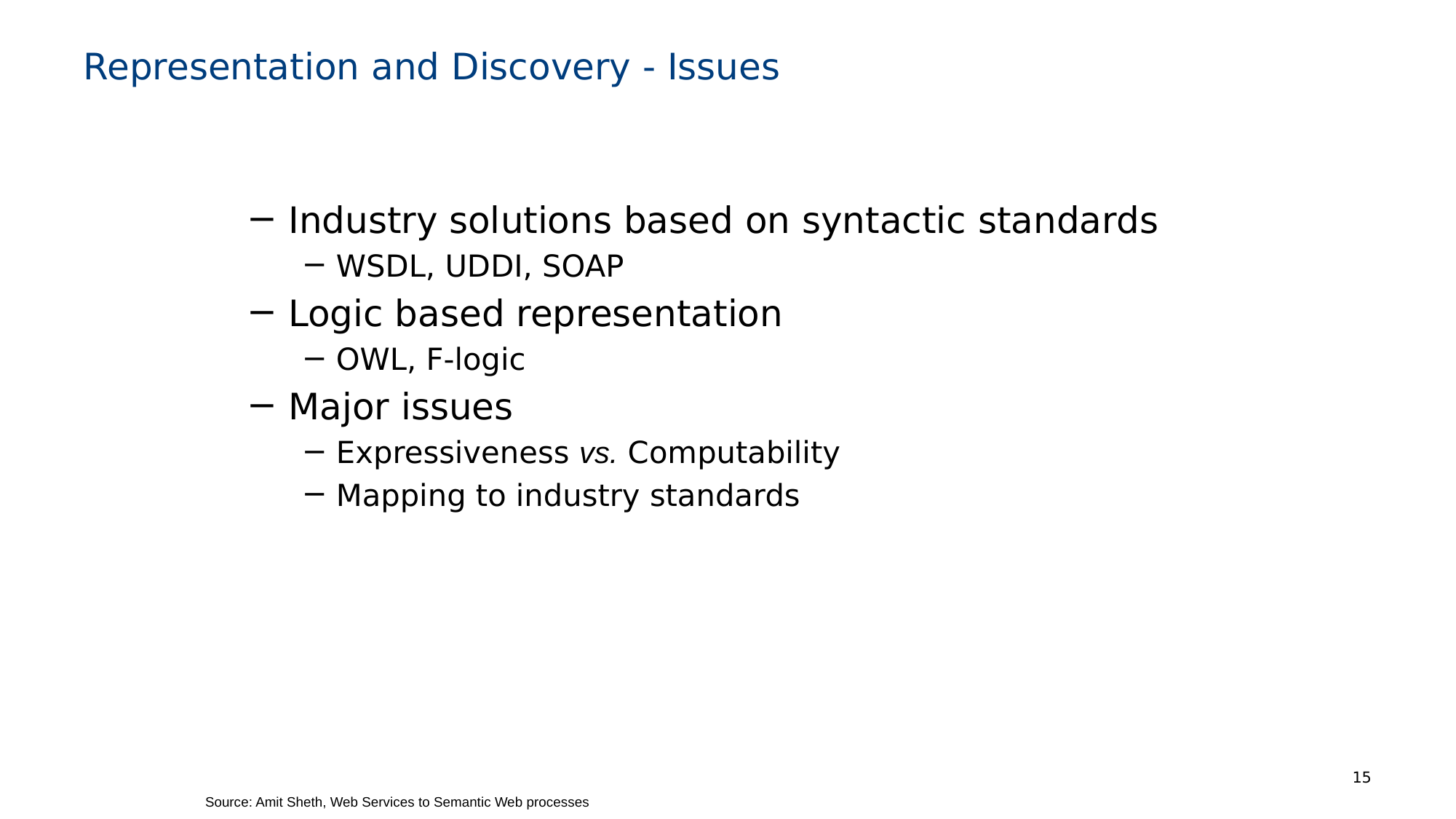

# Representation and Discovery - Issues
Industry solutions based on syntactic standards
WSDL, UDDI, SOAP
Logic based representation
OWL, F-logic
Major issues
Expressiveness vs. Computability
Mapping to industry standards
15
Source: Amit Sheth, Web Services to Semantic Web processes